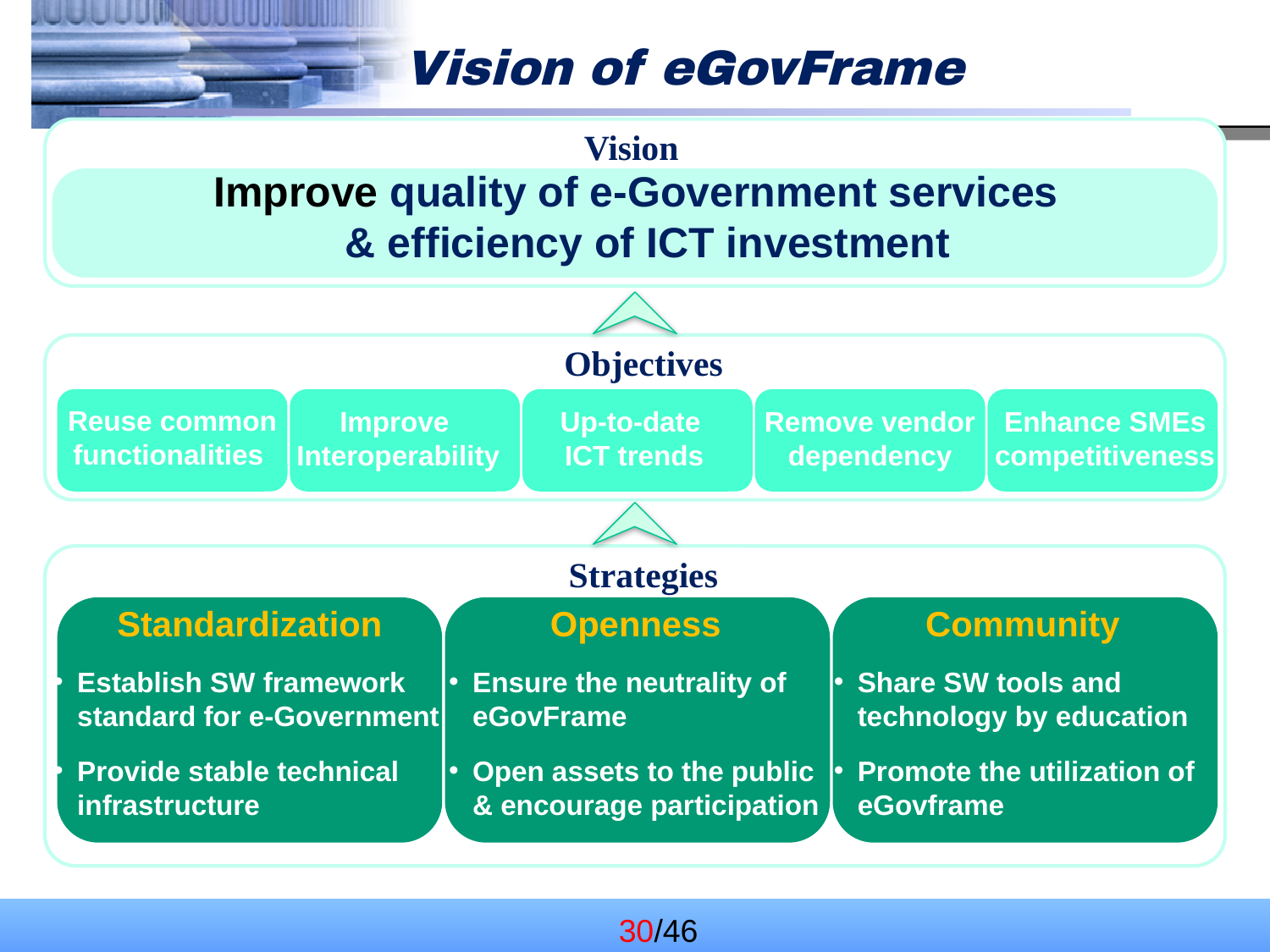

Vision of eGovFrame

Vision
Improve quality of e-Government services
 & efficiency of ICT investment

Objectives
Reuse common functionalities
Improve
Interoperability
Up-to-date
ICT trends
Remove vendor dependency
Enhance SMEs competitiveness

Strategies
Standardization
Establish SW framework standard for e-Government
Provide stable technical infrastructure

Openness
Ensure the neutrality of eGovFrame
Open assets to the public & encourage participation
Community
Share SW tools and technology by education
Promote the utilization of eGovframe